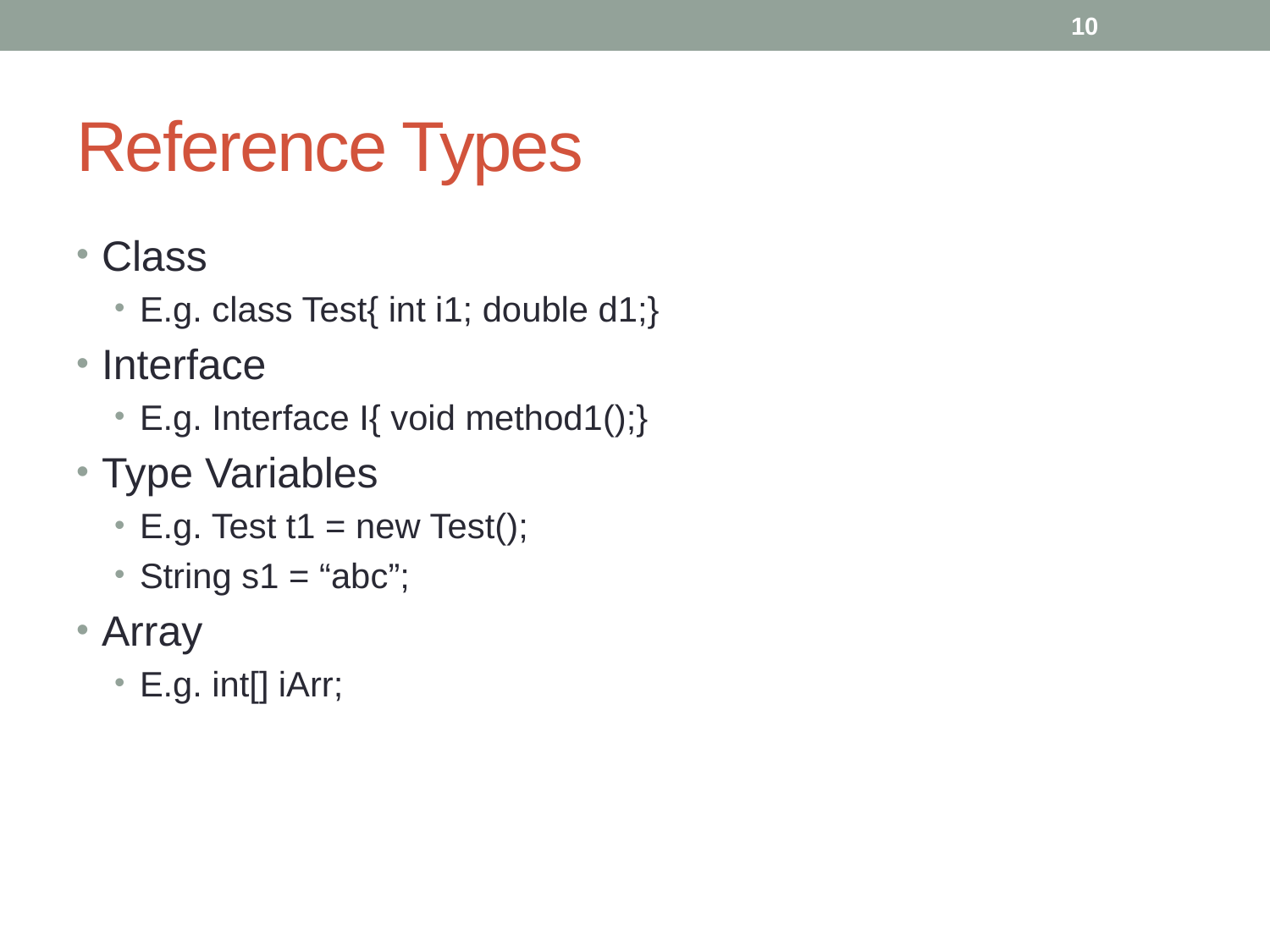

10
# Reference Types
Class
E.g. class Test{ int i1; double d1;}
Interface
E.g. Interface I{ void method1();}
Type Variables
E.g. Test t1 = new Test();
String s1 = “abc”;
Array
E.g. int[] iArr;